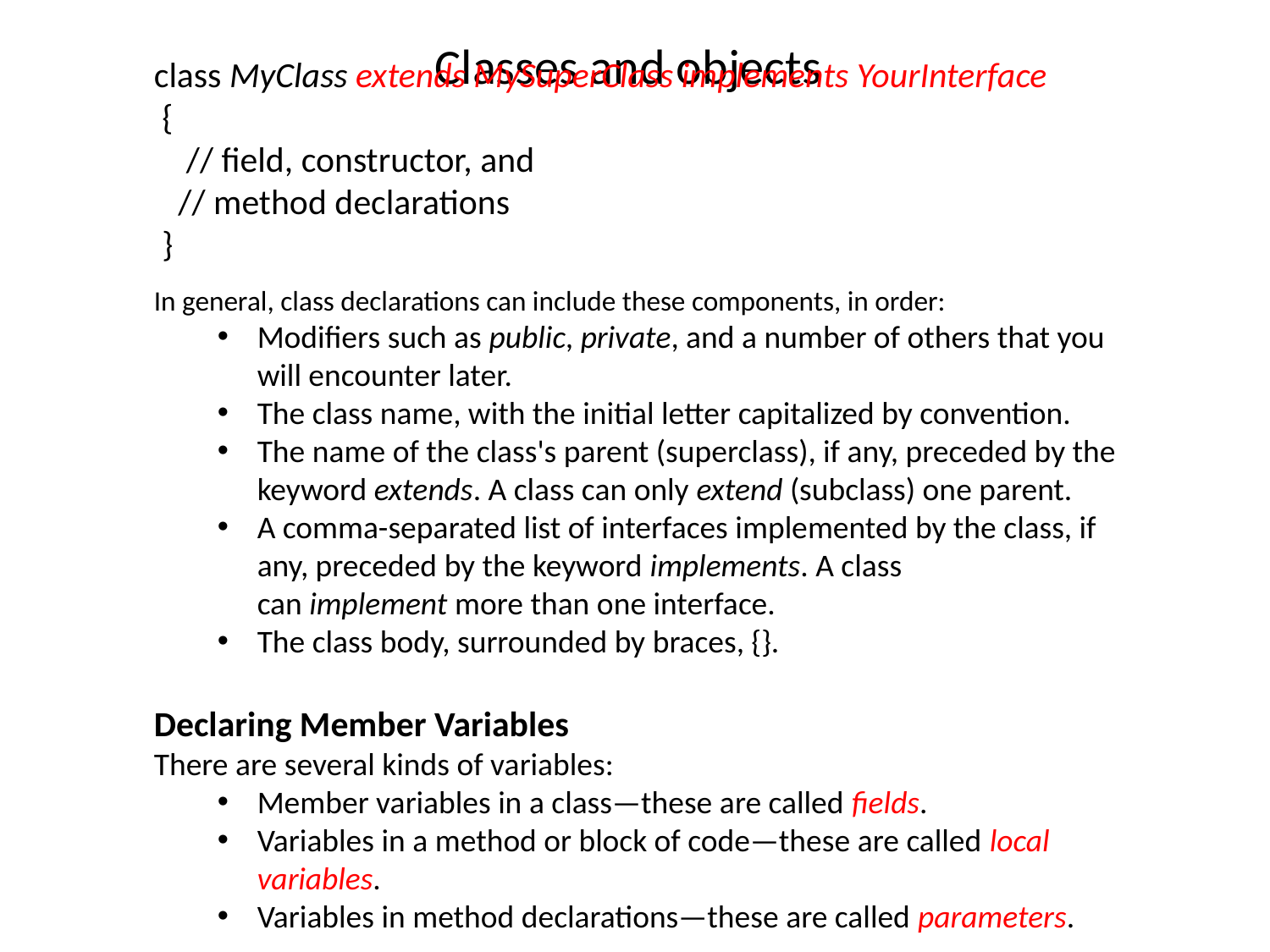

# Classes and objects
class MyClass extends MySuperClass implements YourInterface
 {
    // field, constructor, and
   // method declarations
 }

In general, class declarations can include these components, in order:
Modifiers such as public, private, and a number of others that you will encounter later.
The class name, with the initial letter capitalized by convention.
The name of the class's parent (superclass), if any, preceded by the keyword extends. A class can only extend (subclass) one parent.
A comma-separated list of interfaces implemented by the class, if any, preceded by the keyword implements. A class can implement more than one interface.
The class body, surrounded by braces, {}.

Declaring Member Variables
There are several kinds of variables:
Member variables in a class—these are called fields.
Variables in a method or block of code—these are called local variables.
Variables in method declarations—these are called parameters.